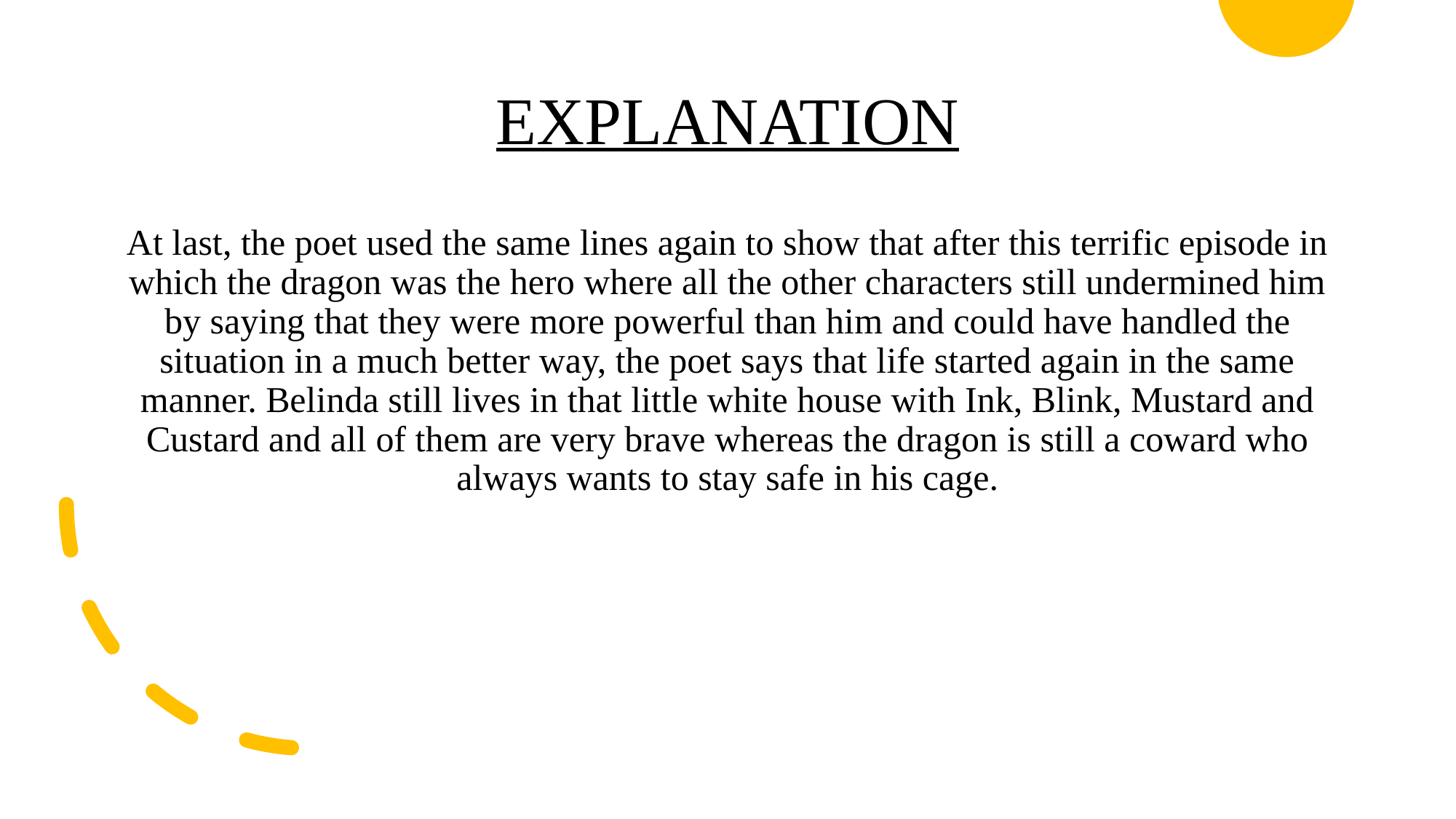

# EXPLANATION
At last, the poet used the same lines again to show that after this terrific episode in which the dragon was the hero where all the other characters still undermined him by saying that they were more powerful than him and could have handled the situation in a much better way, the poet says that life started again in the same manner. Belinda still lives in that little white house with Ink, Blink, Mustard and Custard and all of them are very brave whereas the dragon is still a coward who always wants to stay safe in his cage.